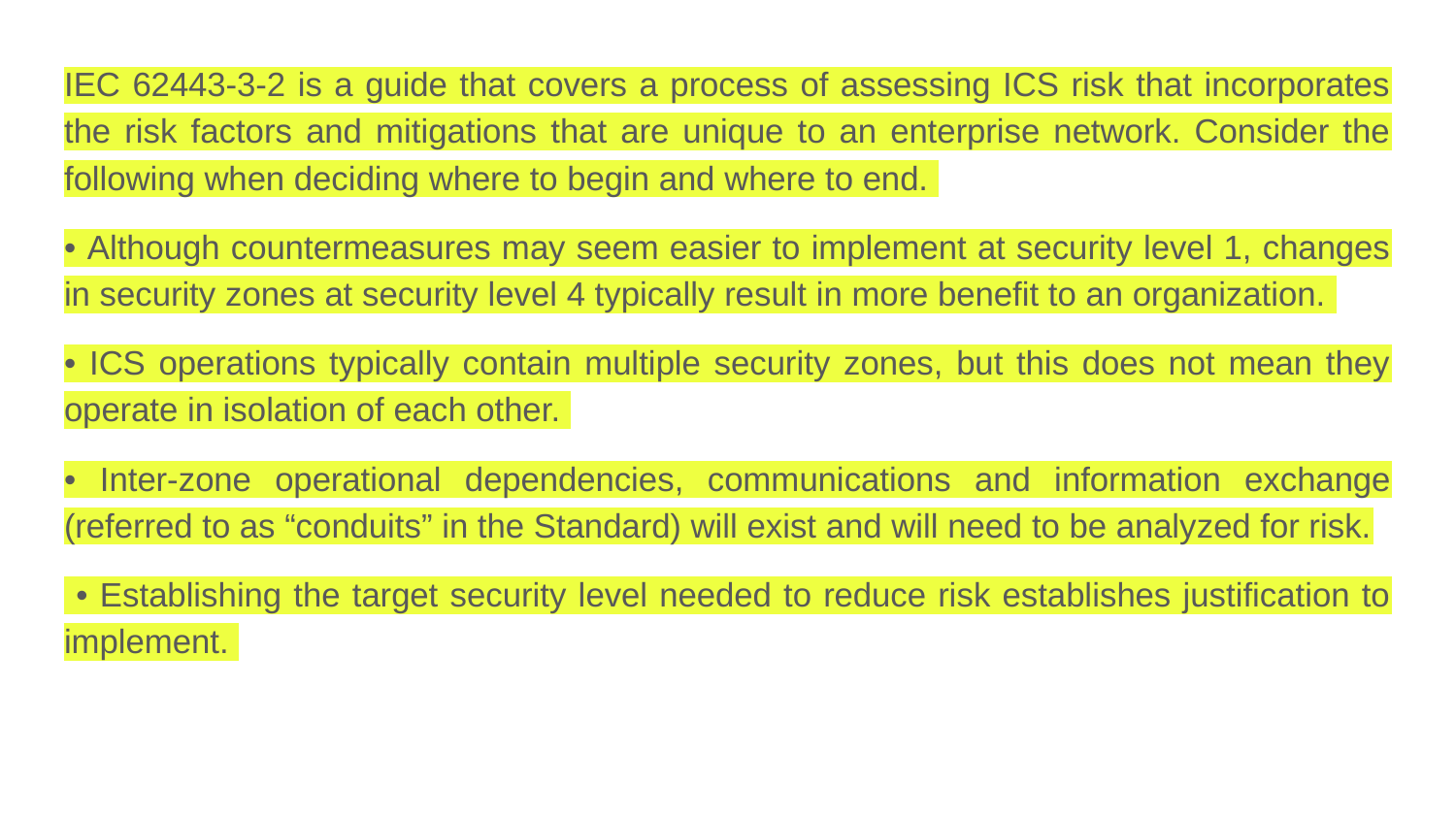

IEC 62443-3-2 is a guide that covers a process of assessing ICS risk that incorporates the risk factors and mitigations that are unique to an enterprise network. Consider the following when deciding where to begin and where to end.
• Although countermeasures may seem easier to implement at security level 1, changes in security zones at security level 4 typically result in more benefit to an organization.
• ICS operations typically contain multiple security zones, but this does not mean they operate in isolation of each other.
• Inter-zone operational dependencies, communications and information exchange (referred to as “conduits” in the Standard) will exist and will need to be analyzed for risk.
 • Establishing the target security level needed to reduce risk establishes justification to implement.